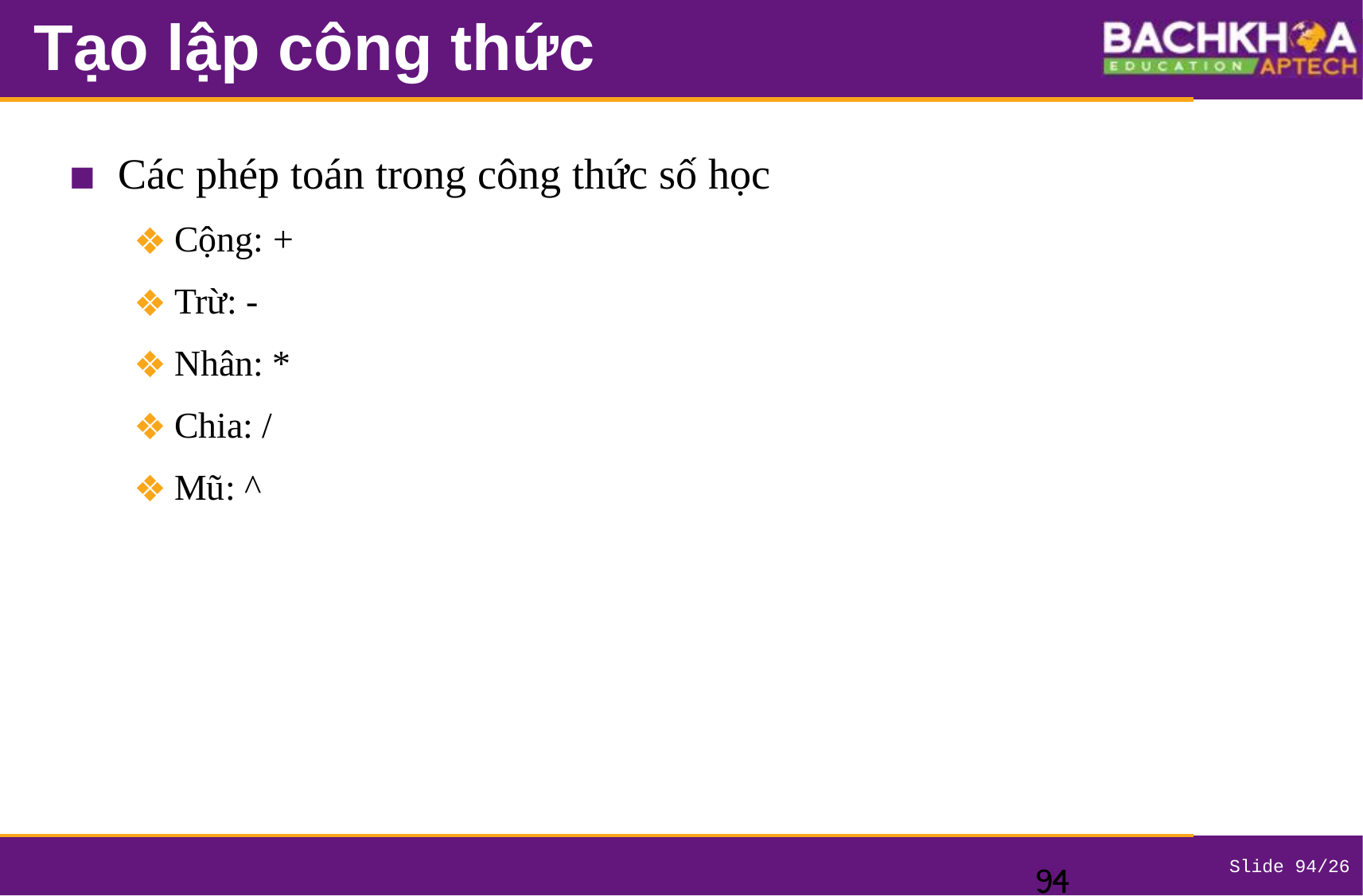

# Tạo lập công thức
Các phép toán trong công thức số học
Cộng: +
Trừ: -
Nhân: *
Chia: /
Mũ: ^
94